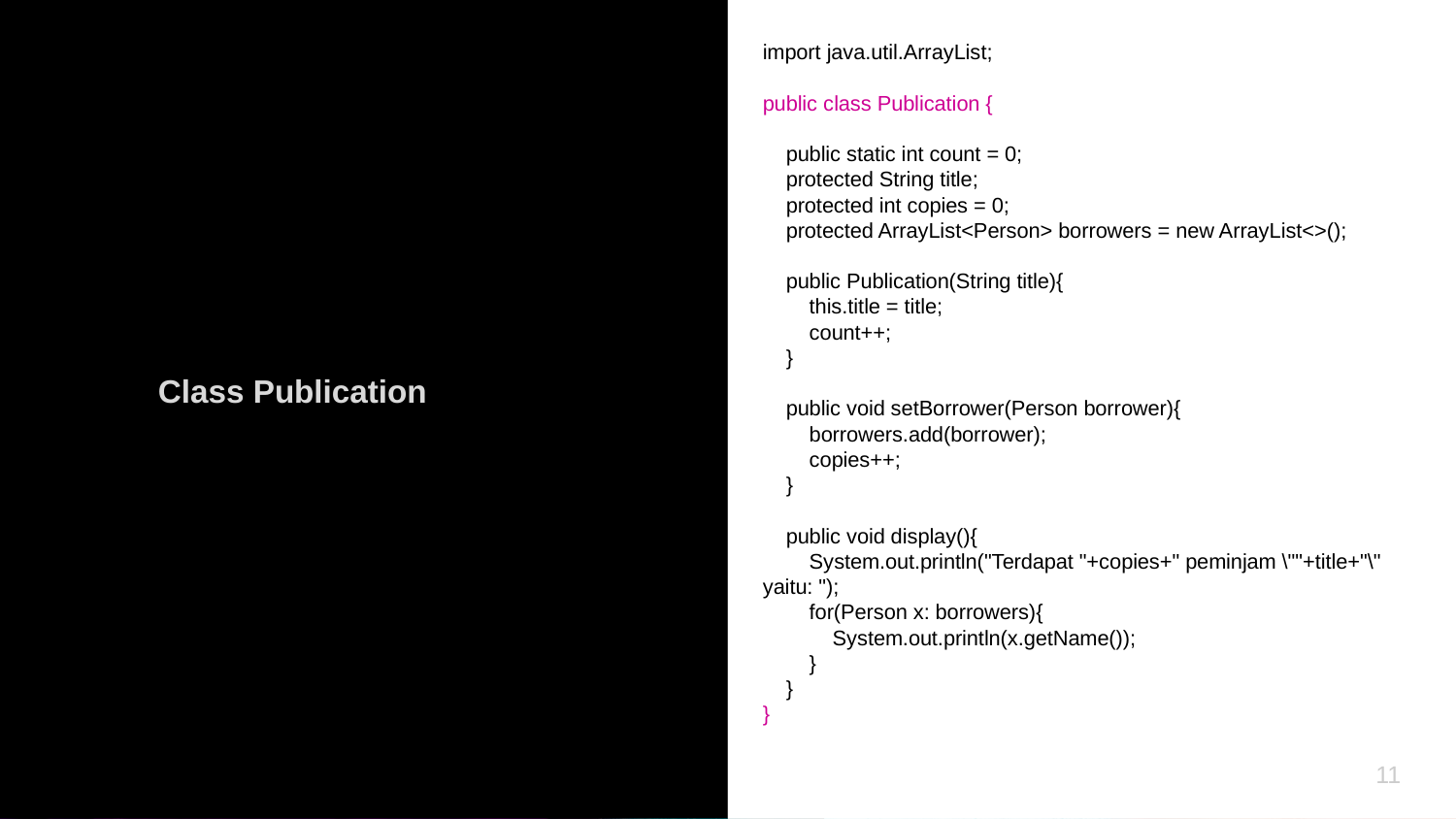

import java.util.ArrayList;
public class Publication {
    public static int count = 0;
    protected String title;
    protected int copies = 0;
    protected ArrayList<Person> borrowers = new ArrayList<>();
    public Publication(String title){
        this.title = title;
        count++;
    }
    public void setBorrower(Person borrower){
        borrowers.add(borrower);
        copies++;
    }
    public void display(){
        System.out.println("Terdapat "+copies+" peminjam \""+title+"\" yaitu: ");
        for(Person x: borrowers){
            System.out.println(x.getName());
        }
    }
}
Class Publication
11
11